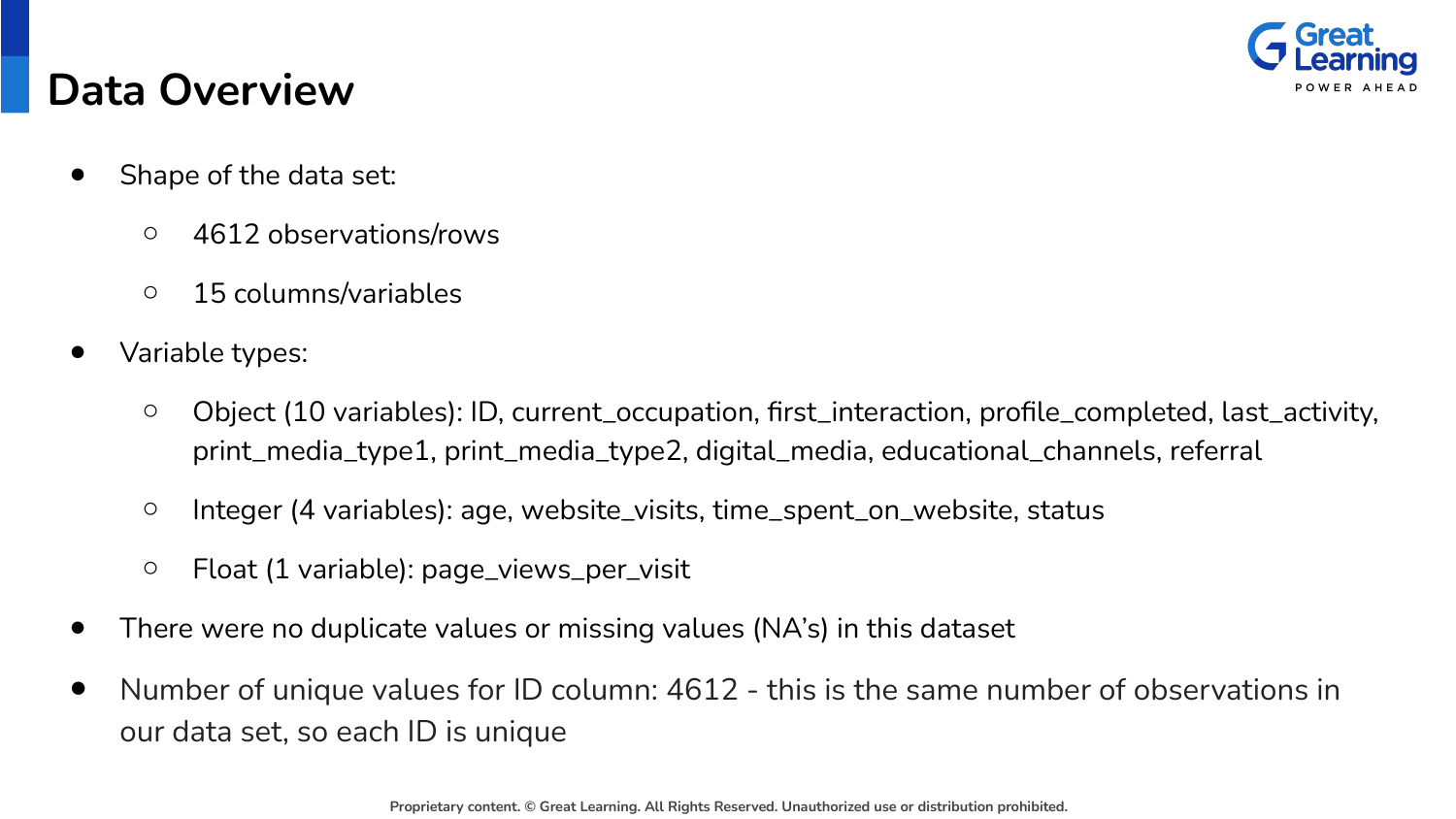

# Data Overview
Shape of the data set:
4612 observations/rows
15 columns/variables
Variable types:
Object (10 variables): ID, current_occupation, first_interaction, profile_completed, last_activity, print_media_type1, print_media_type2, digital_media, educational_channels, referral
Integer (4 variables): age, website_visits, time_spent_on_website, status
Float (1 variable): page_views_per_visit
There were no duplicate values or missing values (NA’s) in this dataset
Number of unique values for ID column: 4612 - this is the same number of observations in our data set, so each ID is unique